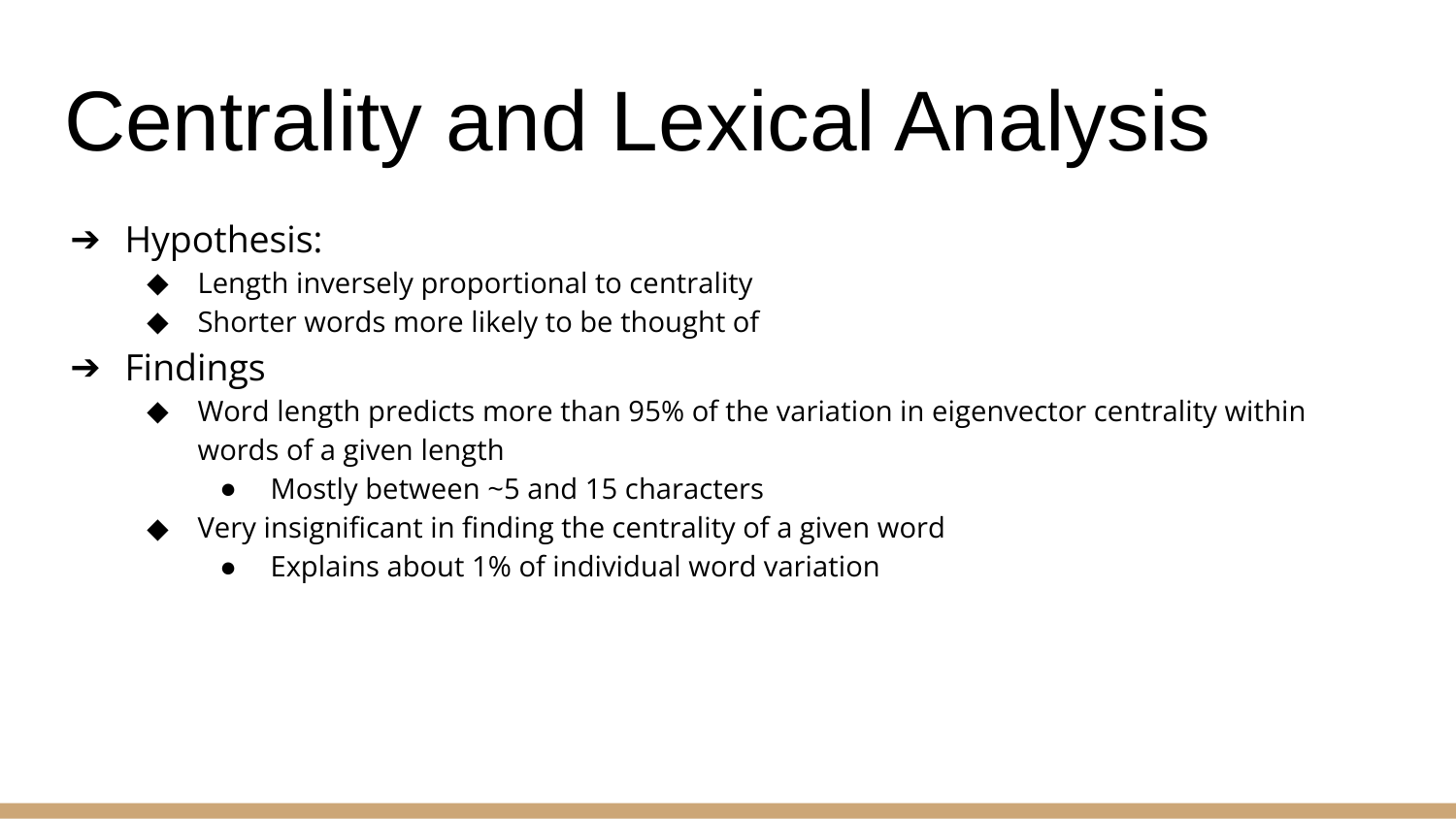

# Centrality and Lexical Analysis
Hypothesis:
Length inversely proportional to centrality
Shorter words more likely to be thought of
Findings
Word length predicts more than 95% of the variation in eigenvector centrality within words of a given length
Mostly between ~5 and 15 characters
Very insignificant in finding the centrality of a given word
Explains about 1% of individual word variation